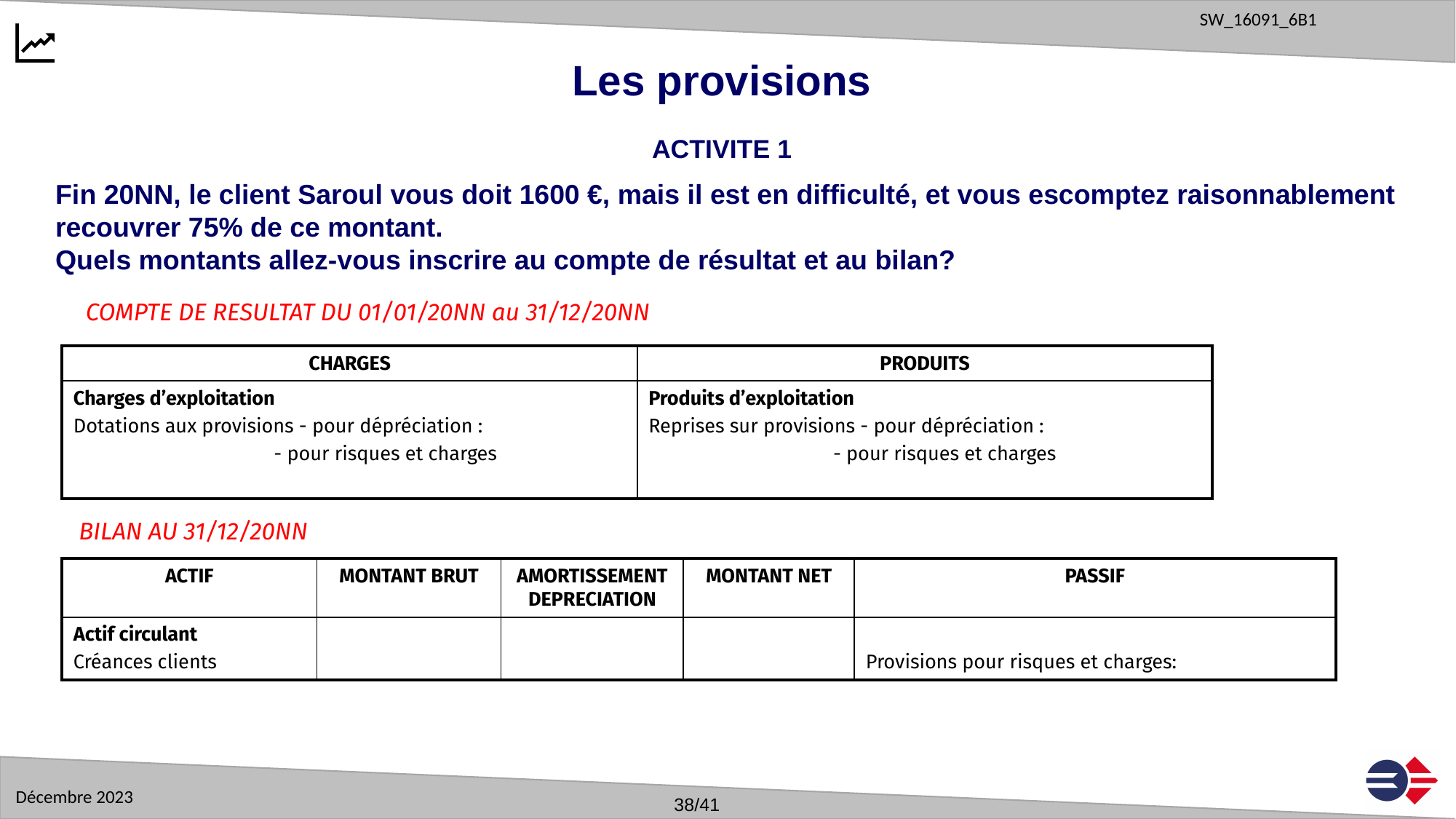

Les provisions
ACTIVITE 1
Fin 20NN, le client Saroul vous doit 1600 €, mais il est en difficulté, et vous escomptez raisonnablement recouvrer 75% de ce montant.
Quels montants allez-vous inscrire au compte de résultat et au bilan?
COMPTE DE RESULTAT DU 01/01/20NN au 31/12/20NN
| CHARGES | PRODUITS |
| --- | --- |
| Charges d’exploitation Dotations aux provisions - pour dépréciation : - pour risques et charges | Produits d’exploitation Reprises sur provisions - pour dépréciation : - pour risques et charges |
BILAN AU 31/12/20NN
| ACTIF | MONTANT BRUT | AMORTISSEMENT DEPRECIATION | MONTANT NET | PASSIF |
| --- | --- | --- | --- | --- |
| Actif circulant Créances clients |  |  |  | Provisions pour risques et charges: |